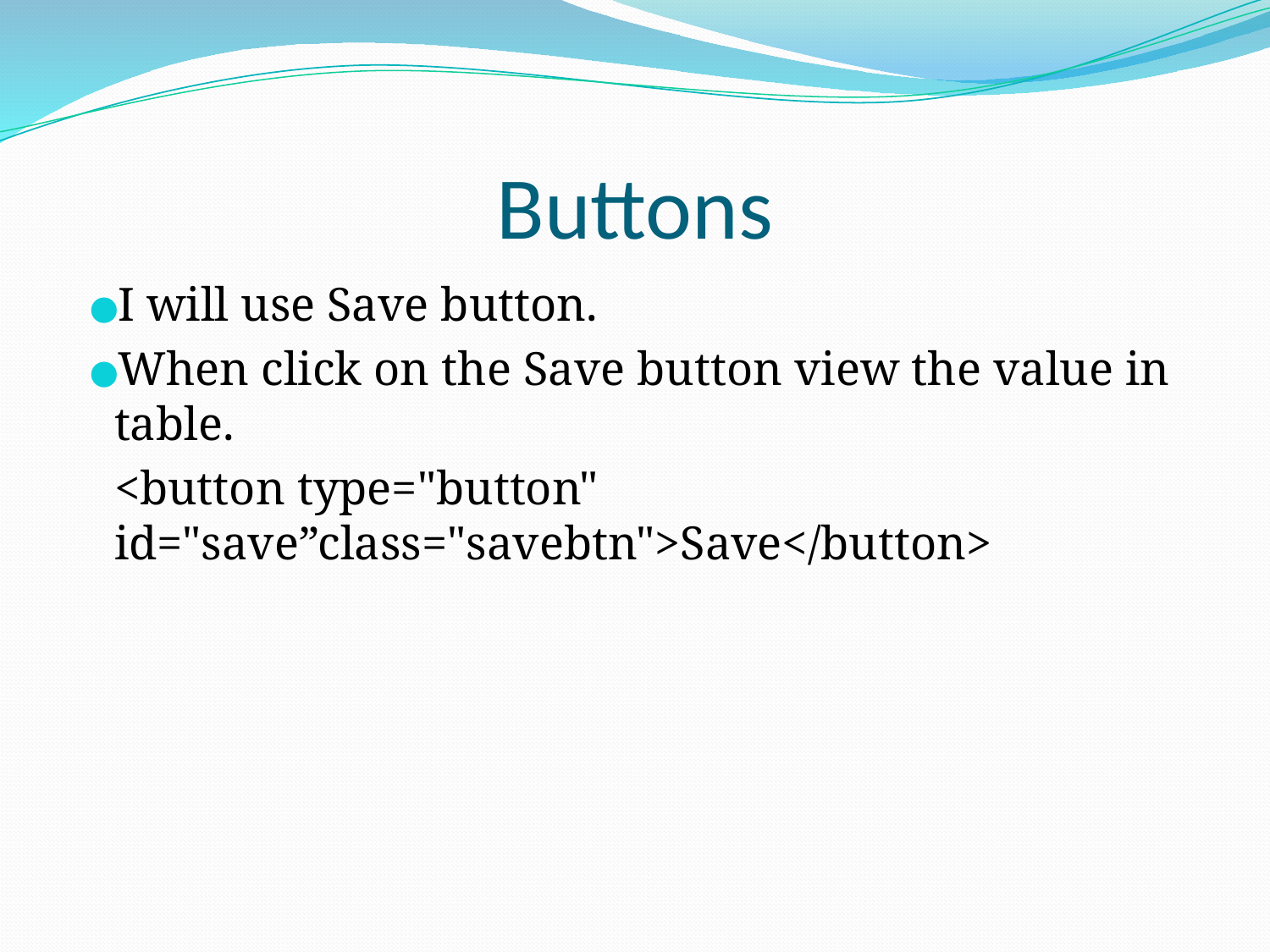

# Buttons
I will use Save button.
When click on the Save button view the value in table.
	<button type="button"  	id="save”class="savebtn">Save</button>